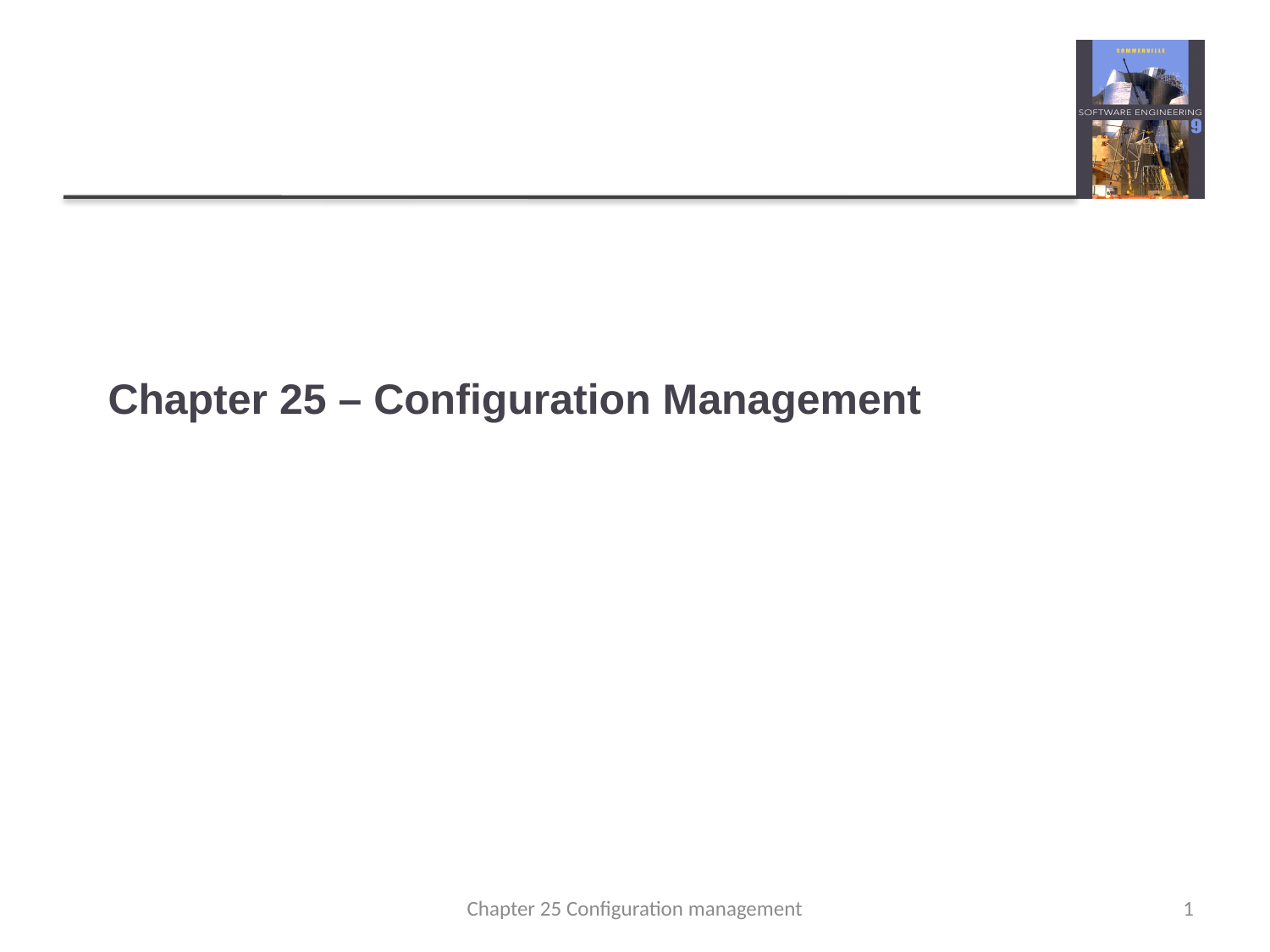

# Chapter 25 – Configuration Management

Chapter 25 Configuration management
1